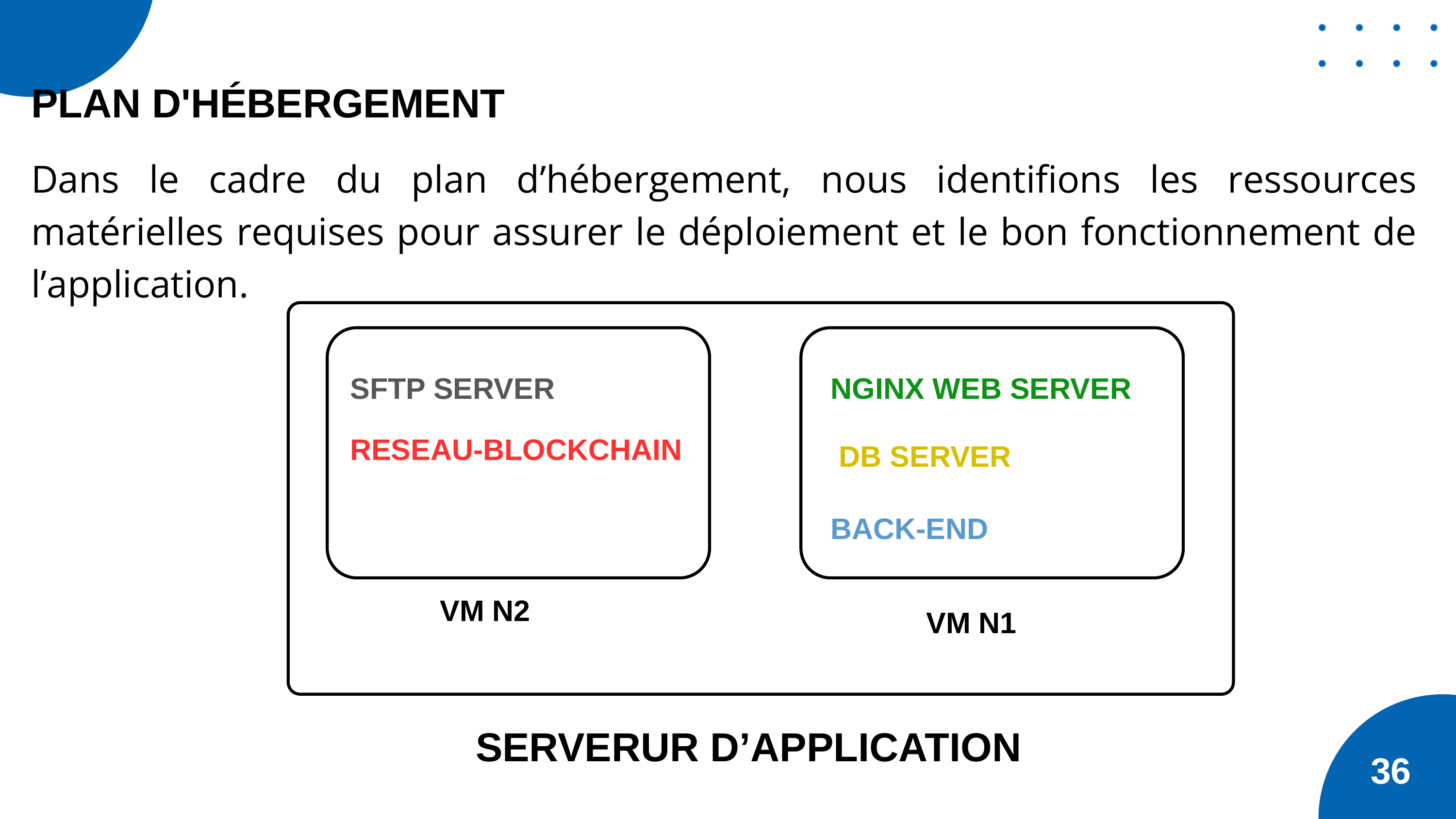

PLAN D'HÉBERGEMENT
Dans le cadre du plan d’hébergement, nous identifions les ressources matérielles requises pour assurer le déploiement et le bon fonctionnement de l’application.

SFTP SERVER
NGINX WEB SERVER
RESEAU-BLOCKCHAIN
 DB SERVER
BACK-END
VM N2
VM N1

SERVERUR D’APPLICATION
36